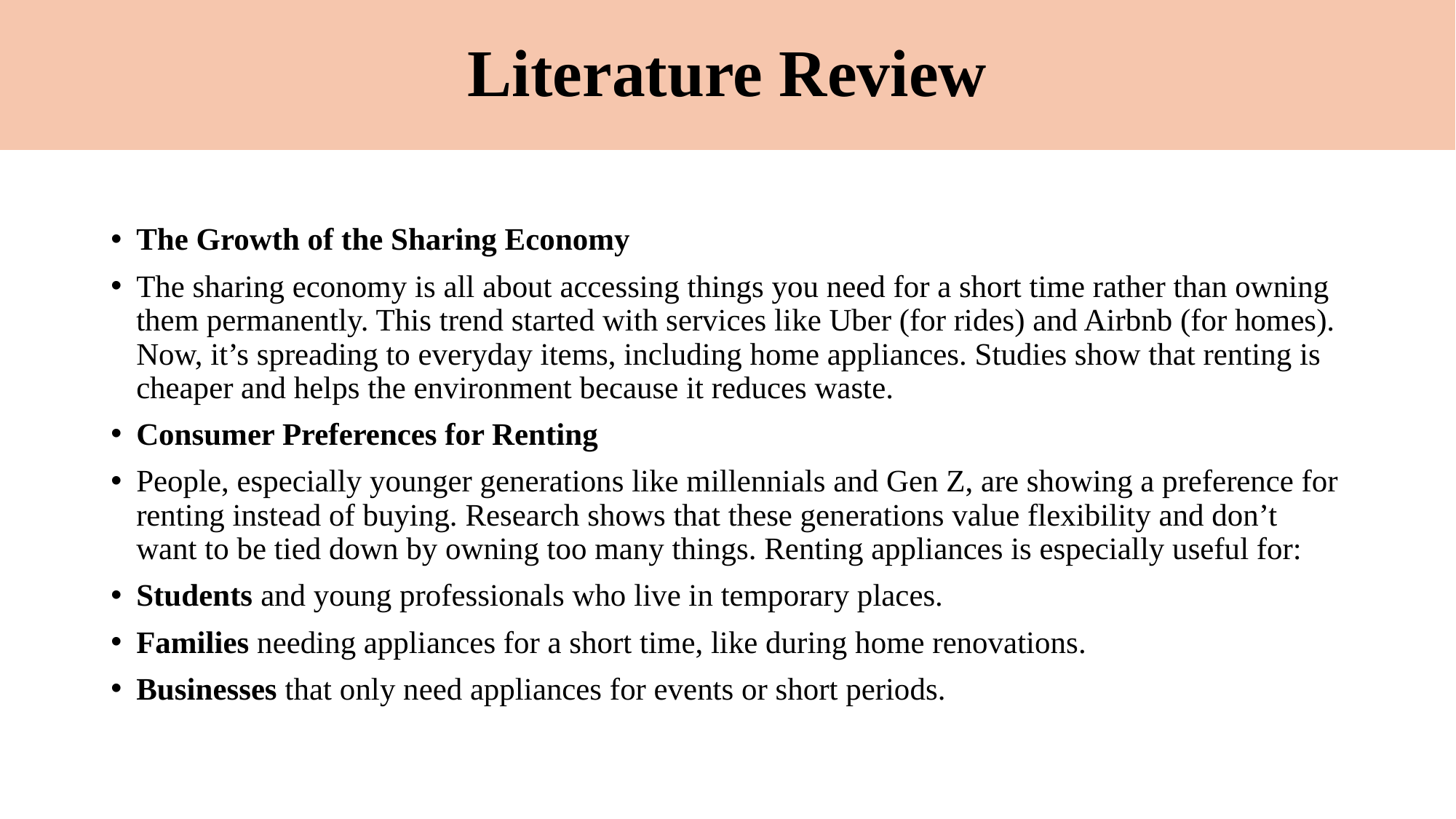

# Literature Review
The Growth of the Sharing Economy
The sharing economy is all about accessing things you need for a short time rather than owning them permanently. This trend started with services like Uber (for rides) and Airbnb (for homes). Now, it’s spreading to everyday items, including home appliances. Studies show that renting is cheaper and helps the environment because it reduces waste.
Consumer Preferences for Renting
People, especially younger generations like millennials and Gen Z, are showing a preference for renting instead of buying. Research shows that these generations value flexibility and don’t want to be tied down by owning too many things. Renting appliances is especially useful for:
Students and young professionals who live in temporary places.
Families needing appliances for a short time, like during home renovations.
Businesses that only need appliances for events or short periods.